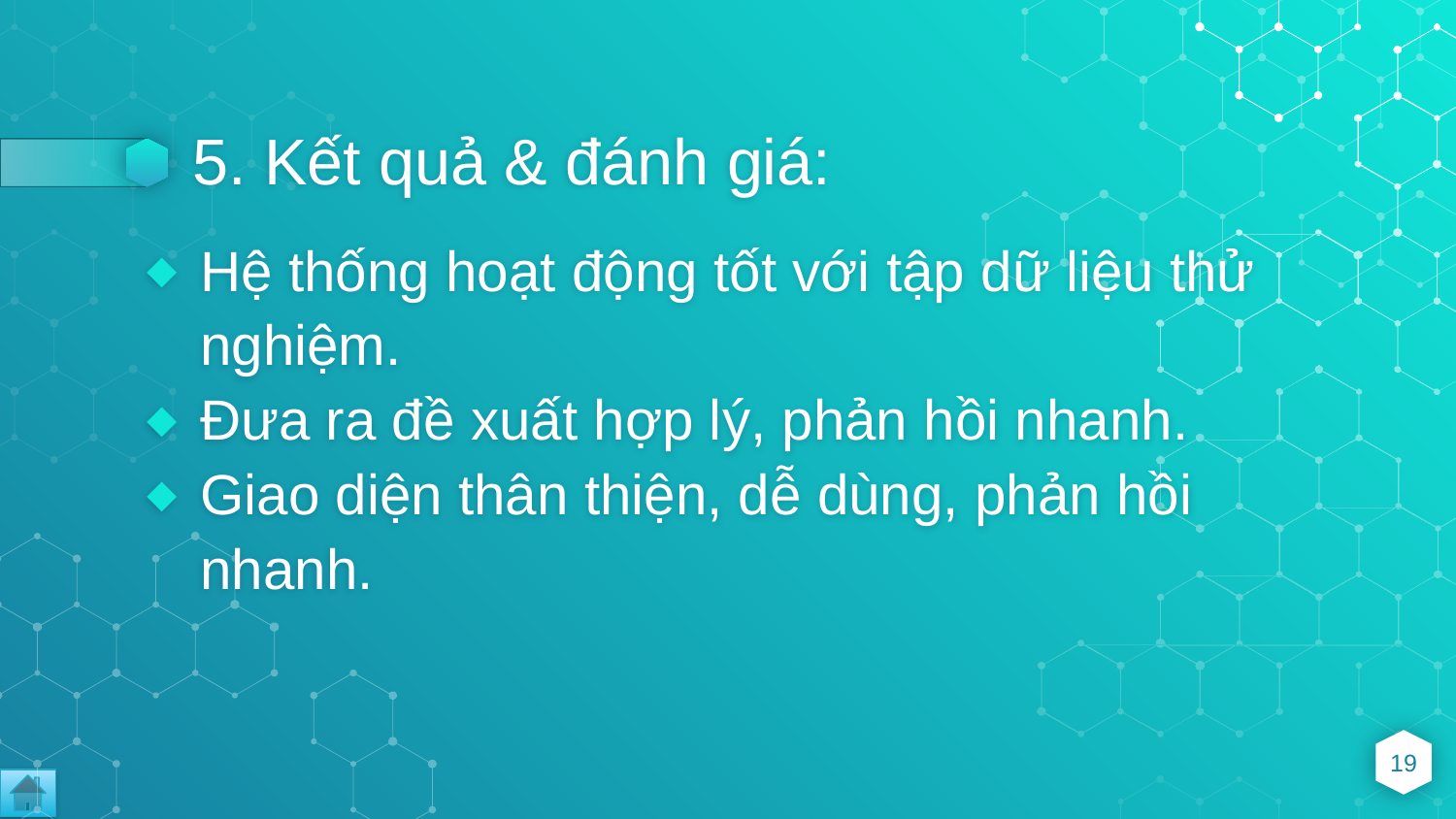

# 5. Kết quả & đánh giá:
Hệ thống hoạt động tốt với tập dữ liệu thử nghiệm.
Đưa ra đề xuất hợp lý, phản hồi nhanh.
Giao diện thân thiện, dễ dùng, phản hồi nhanh.
19